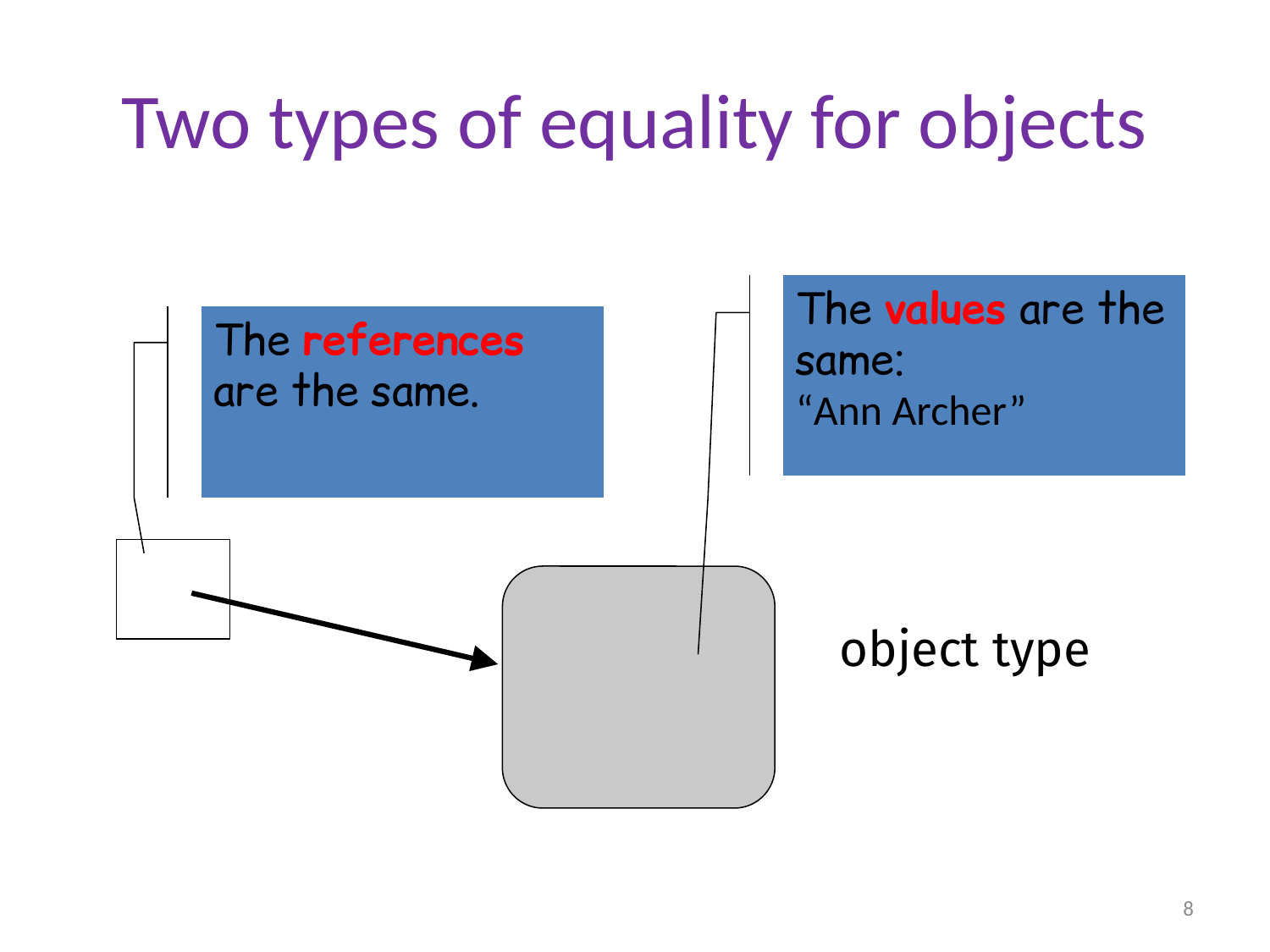

# Two types of equality for objects
The values are the same:
“Ann Archer”
The references are the same.

object type
8